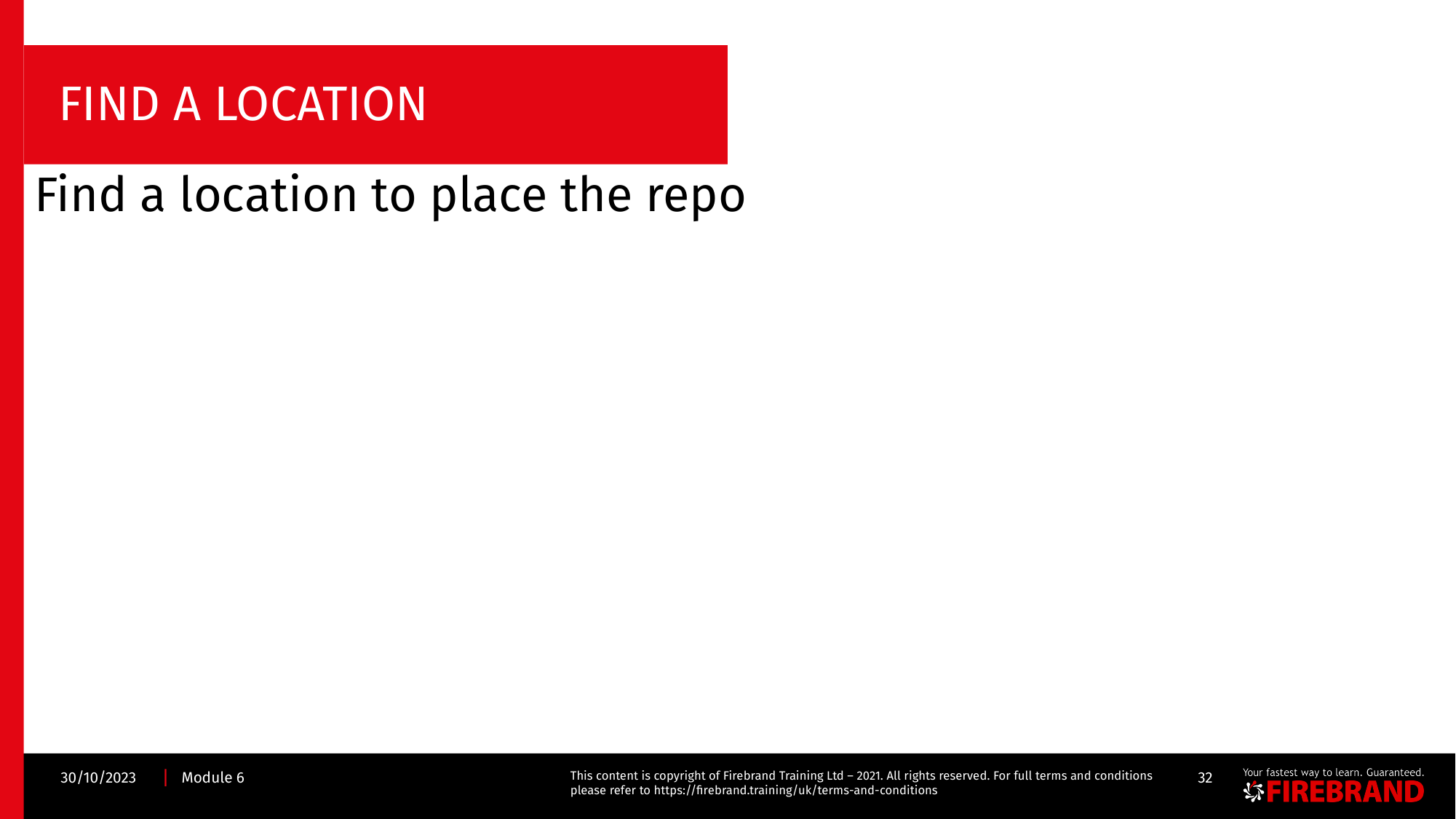

# Find a location
Find a location to place the repo
30/10/2023
Module 6
32